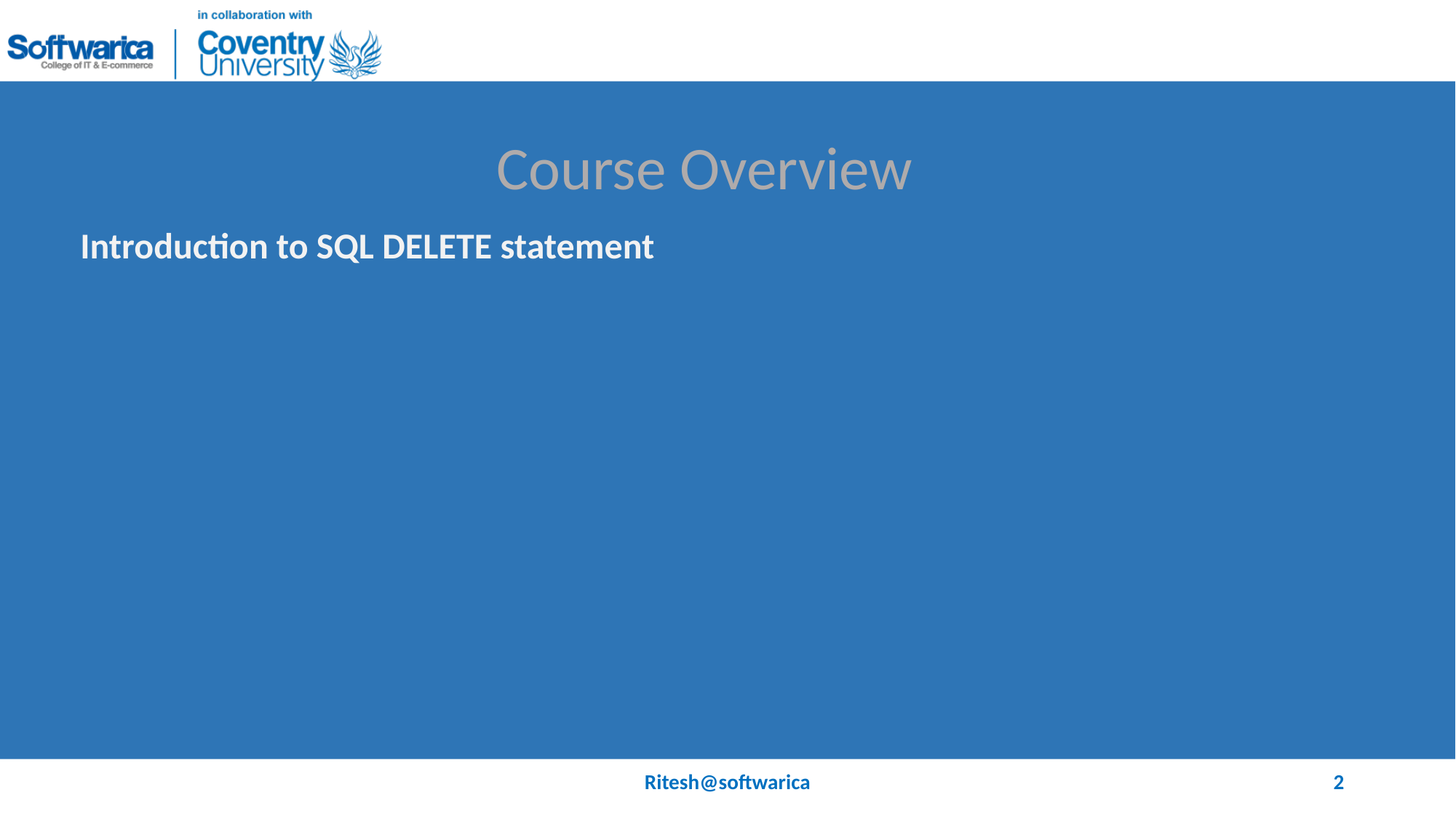

# Course Overview
Introduction to SQL DELETE statement
Ritesh@softwarica
2